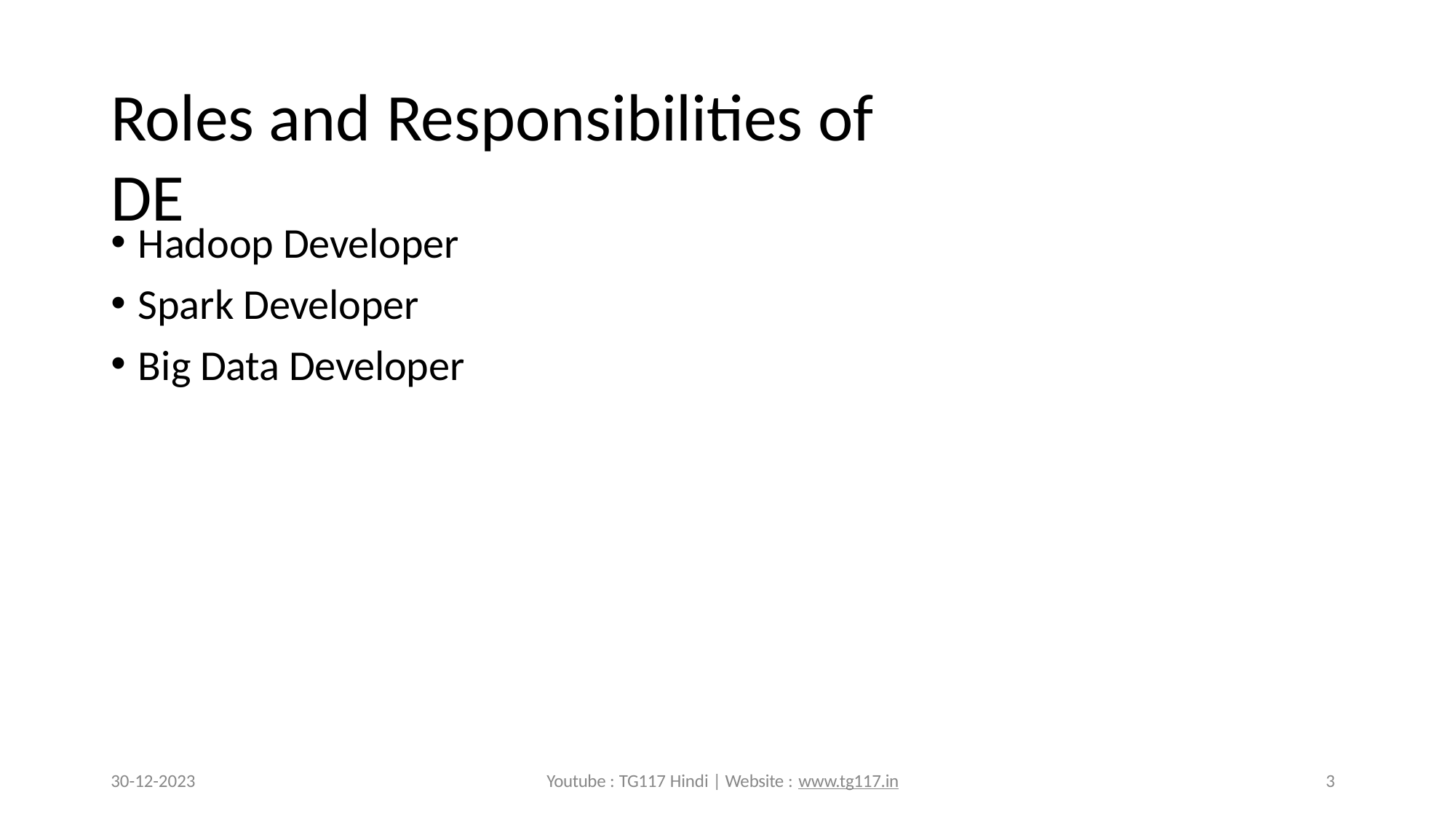

# Roles and Responsibilities of DE
Hadoop Developer
Spark Developer
Big Data Developer
30-12-2023
Youtube : TG117 Hindi | Website : www.tg117.in
3